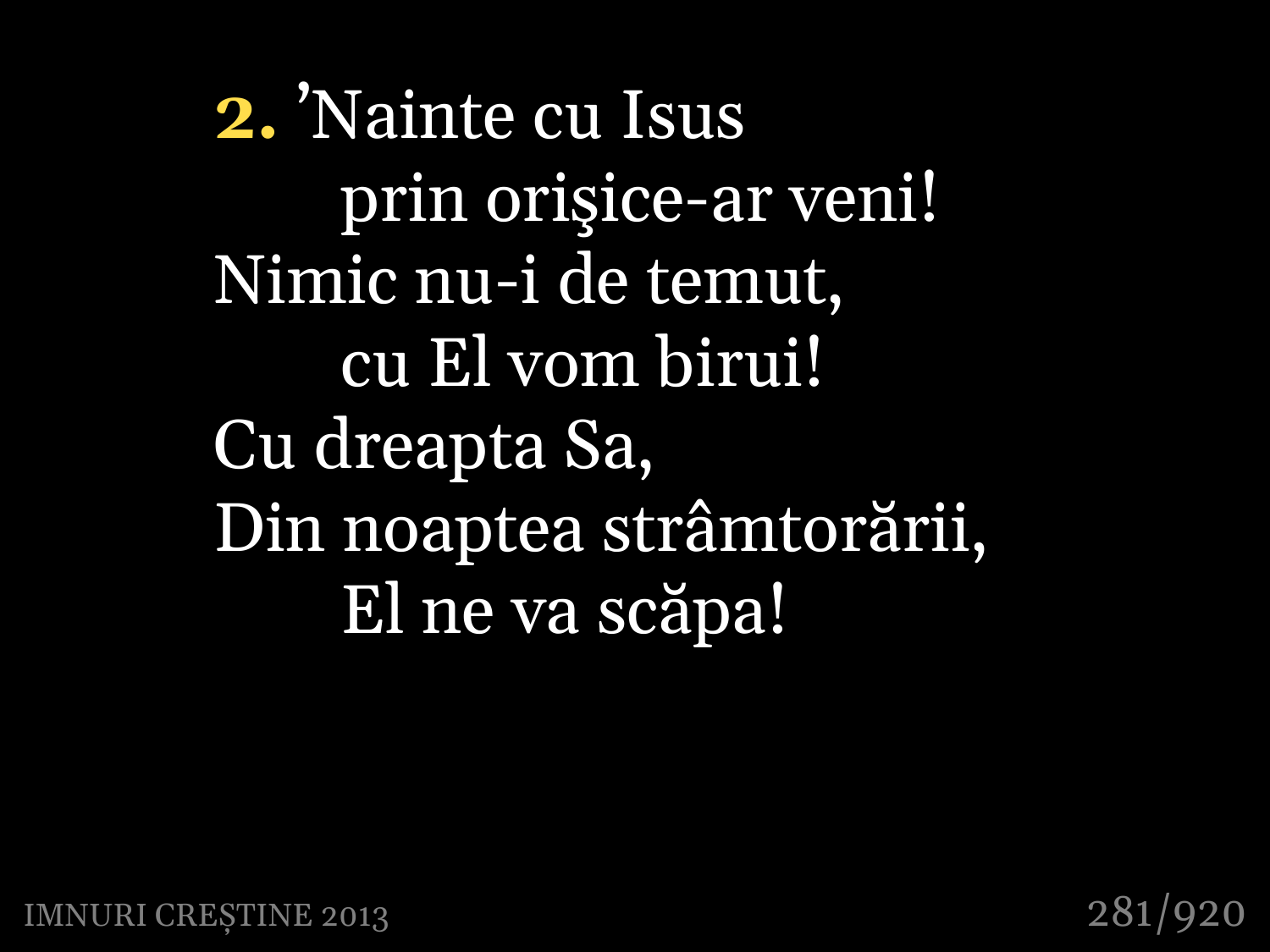

2. ’Nainte cu Isus
	prin orişice-ar veni!
Nimic nu-i de temut,
	cu El vom birui!
Cu dreapta Sa,
Din noaptea strâmtorării,
	El ne va scăpa!
281/920
IMNURI CREȘTINE 2013